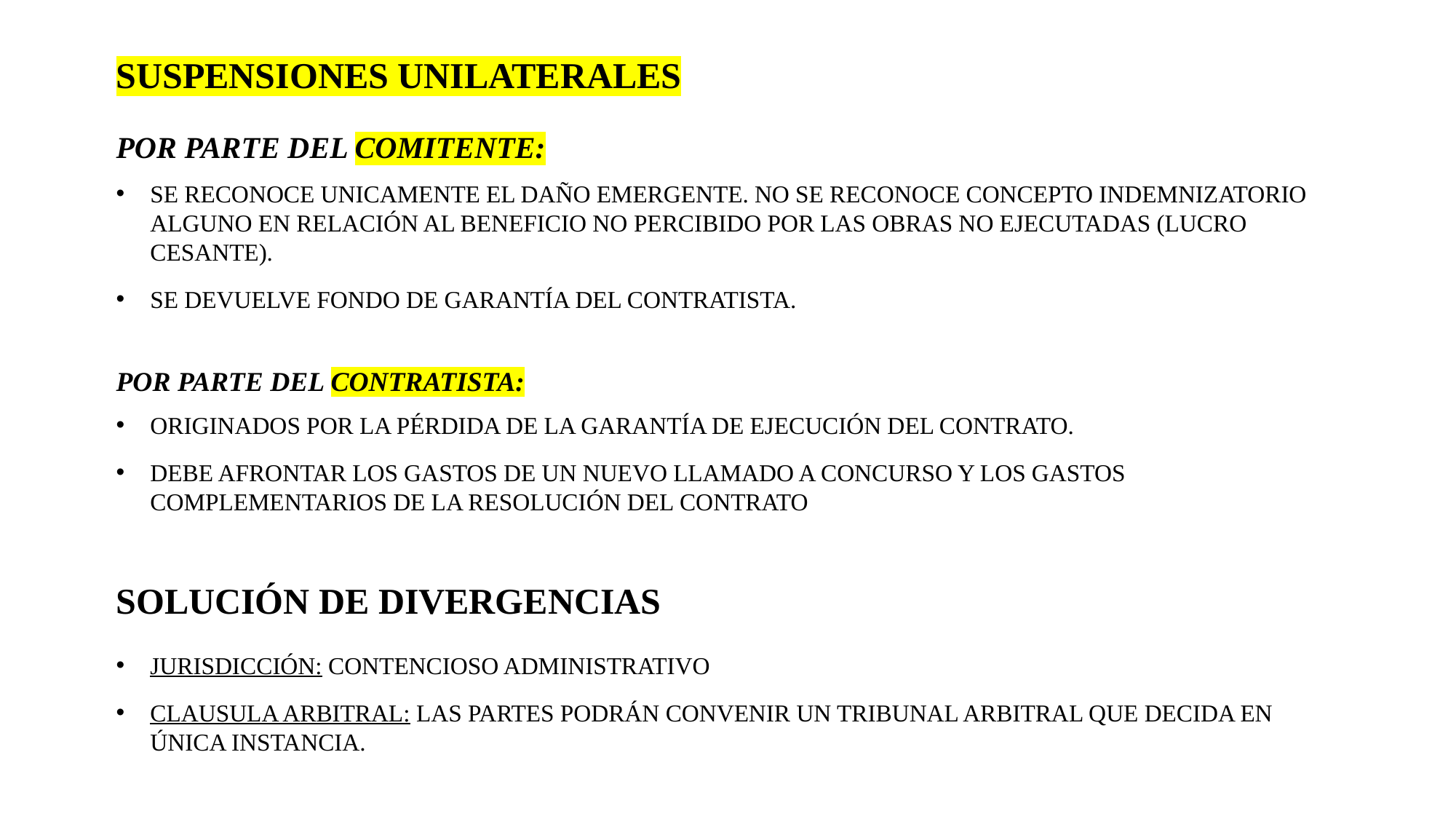

SUSPENSIONES UNILATERALES

POR PARTE DEL COMITENTE:
SE RECONOCE UNICAMENTE EL DAÑO EMERGENTE. NO SE RECONOCE CONCEPTO INDEMNIZATORIO ALGUNO EN RELACIÓN AL BENEFICIO NO PERCIBIDO POR LAS OBRAS NO EJECUTADAS (LUCRO CESANTE).
SE DEVUELVE FONDO DE GARANTÍA DEL CONTRATISTA.

POR PARTE DEL CONTRATISTA:
ORIGINADOS POR LA PÉRDIDA DE LA GARANTÍA DE EJECUCIÓN DEL CONTRATO.
DEBE AFRONTAR LOS GASTOS DE UN NUEVO LLAMADO A CONCURSO Y LOS GASTOS COMPLEMENTARIOS DE LA RESOLUCIÓN DEL CONTRATO

SOLUCIÓN DE DIVERGENCIAS

JURISDICCIÓN: CONTENCIOSO ADMINISTRATIVO
CLAUSULA ARBITRAL: LAS PARTES PODRÁN CONVENIR UN TRIBUNAL ARBITRAL QUE DECIDA EN ÚNICA INSTANCIA.